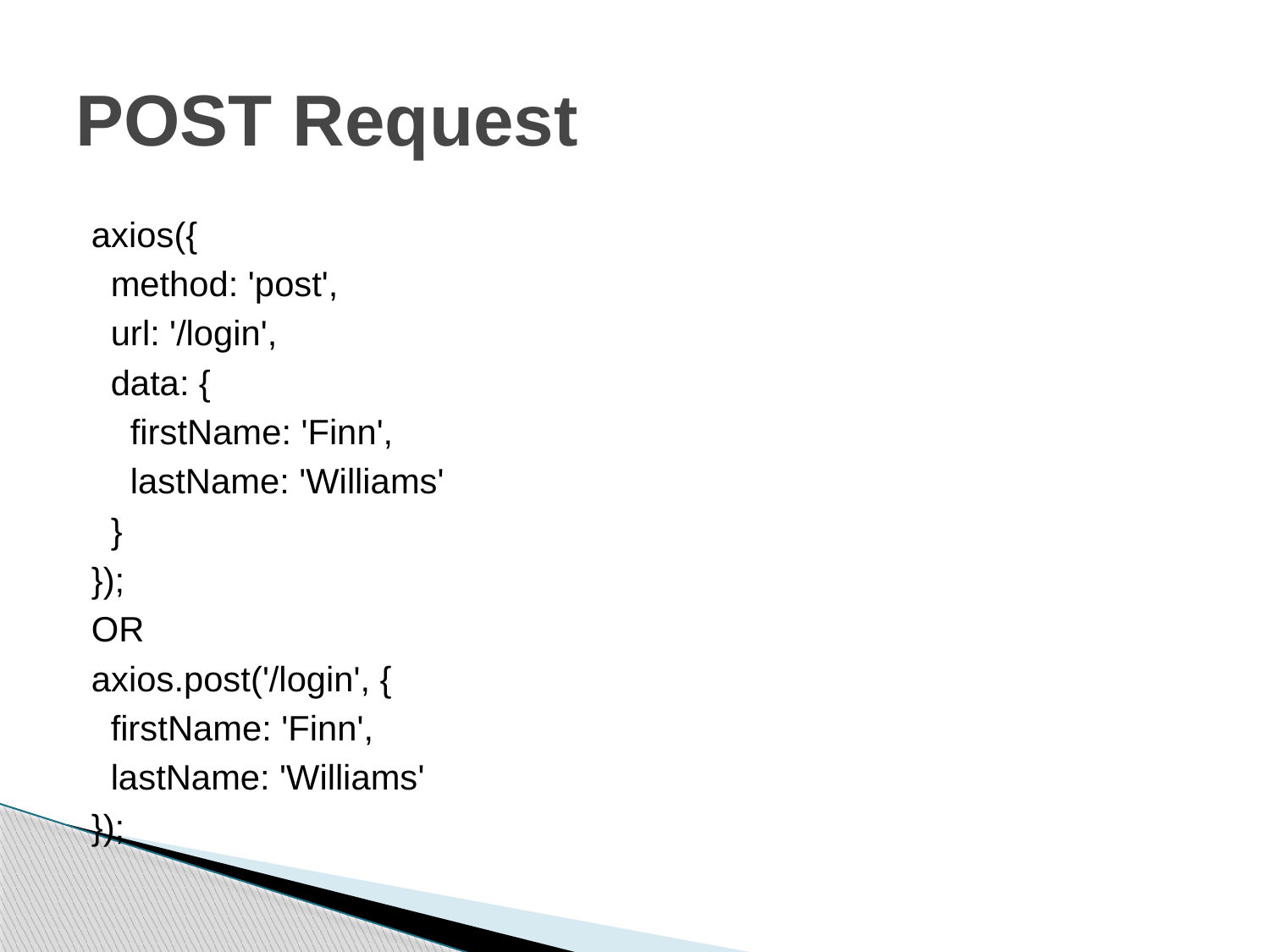

# POST Request
axios({
  method: 'post',
  url: '/login',
  data: {
    firstName: 'Finn',
    lastName: 'Williams'
  }
});
OR
axios.post('/login', {
  firstName: 'Finn',
  lastName: 'Williams'
});